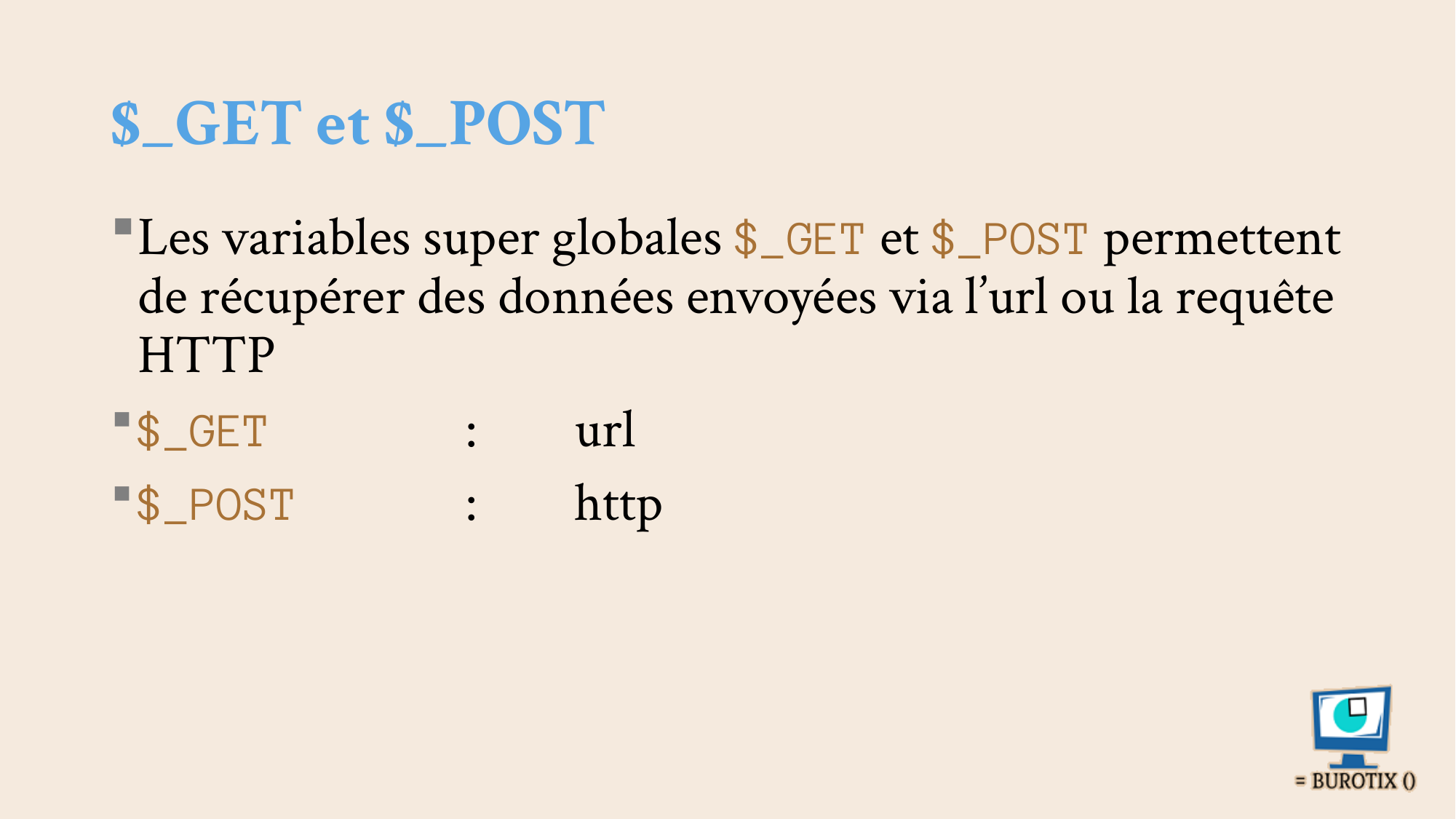

# $_GET et $_POST
Les variables super globales $_GET et $_POST permettent de récupérer des données envoyées via l’url ou la requête HTTP
$_GET 		: 	url
$_POST	 	:	http